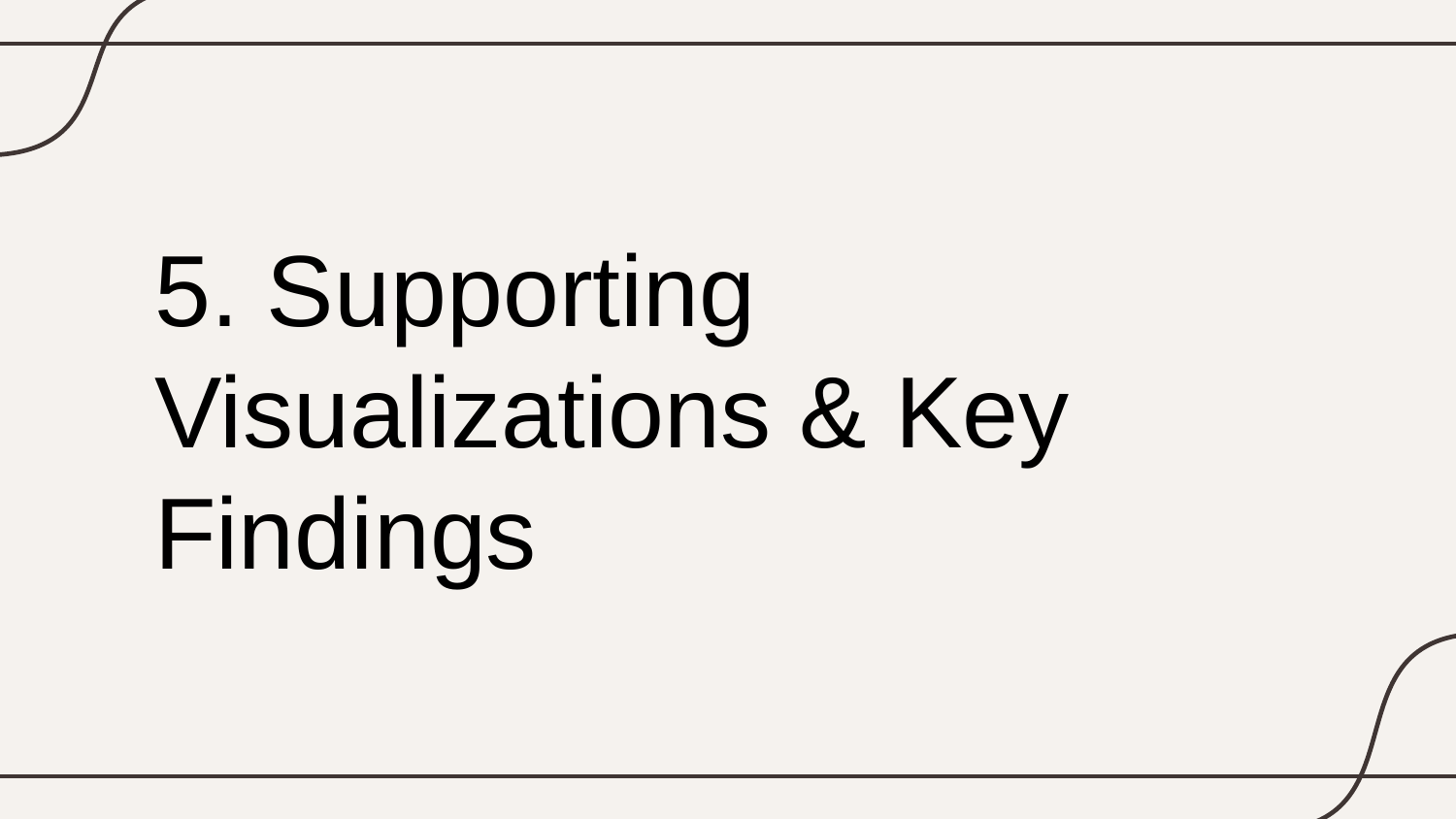

# 5. Supporting Visualizations & Key Findings